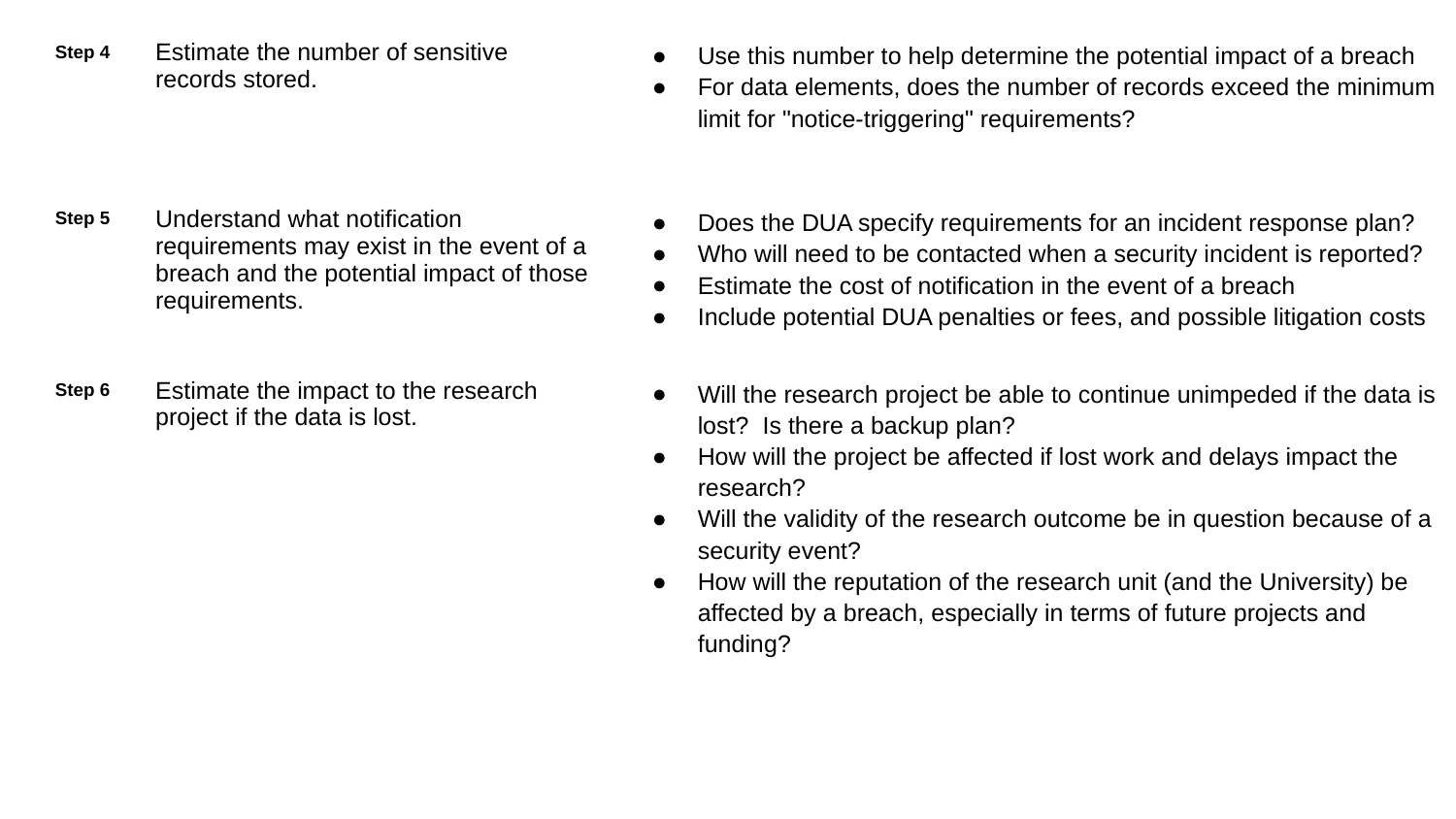

| Step 4 | Estimate the number of sensitive records stored. | Use this number to help determine the potential impact of a breach For data elements, does the number of records exceed the minimum limit for "notice-triggering" requirements? |
| --- | --- | --- |
| Step 5 | Understand what notification requirements may exist in the event of a breach and the potential impact of those requirements. | Does the DUA specify requirements for an incident response plan? Who will need to be contacted when a security incident is reported? Estimate the cost of notification in the event of a breach Include potential DUA penalties or fees, and possible litigation costs |
| Step 6 | Estimate the impact to the research project if the data is lost. | Will the research project be able to continue unimpeded if the data is lost? Is there a backup plan? How will the project be affected if lost work and delays impact the research? Will the validity of the research outcome be in question because of a security event? How will the reputation of the research unit (and the University) be affected by a breach, especially in terms of future projects and funding? |